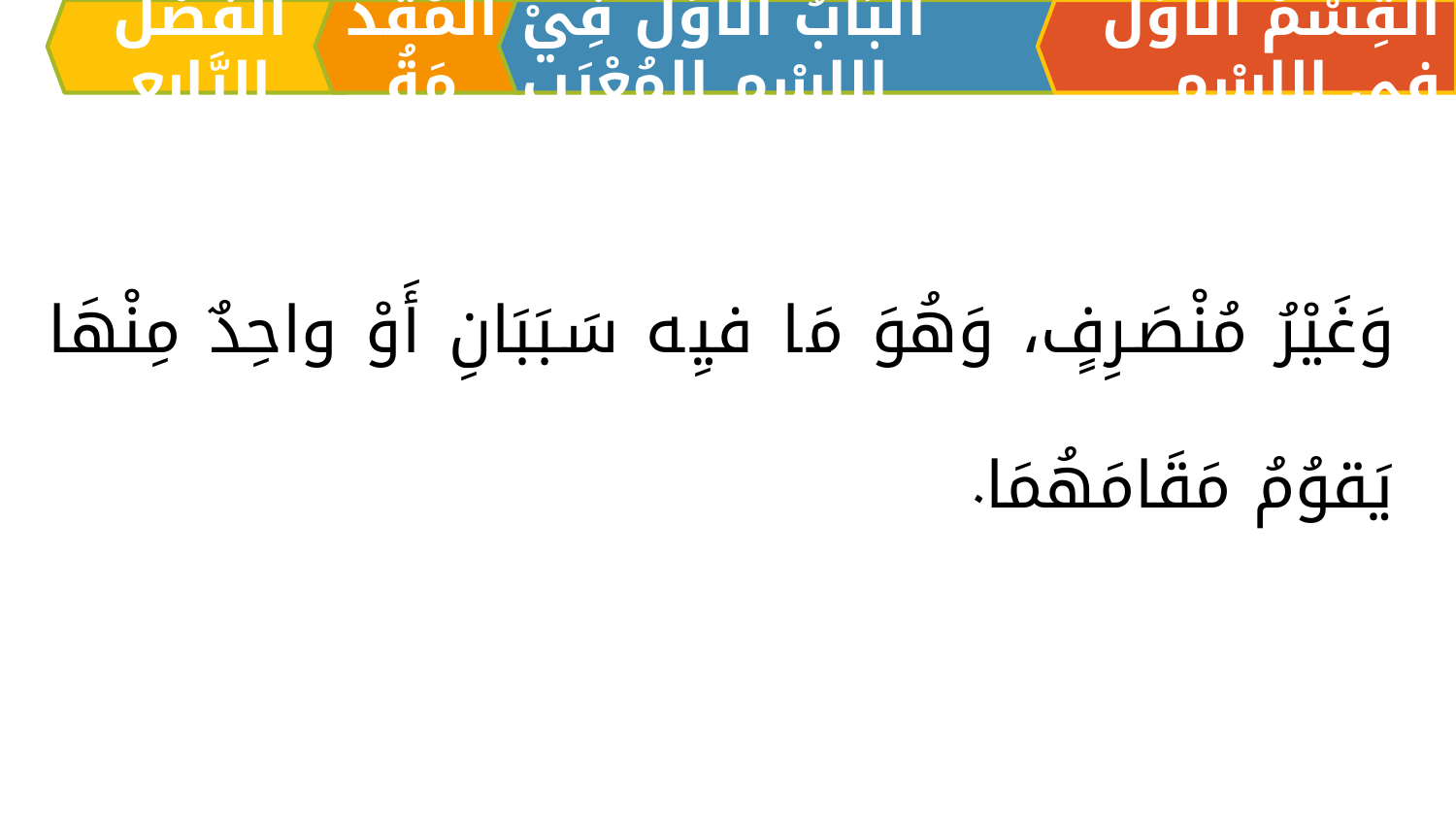

اَلْفَصْلُ الرَّابِعِ
الْمُقَدِّمَةُ
اَلبَابُ الْأَوَّلُ فِيْ الِاسْمِ المُعْرَبِ
القِسْمُ الْأَوَّلُ فِي الِاسْمِ
وَغَيْرُ مُنْصَرِفٍ، وَهُوَ مَا فيِه سَبَبَانِ أَوْ واحِدٌ مِنْهَا يَقوُمُ مَقَامَهُمَا.